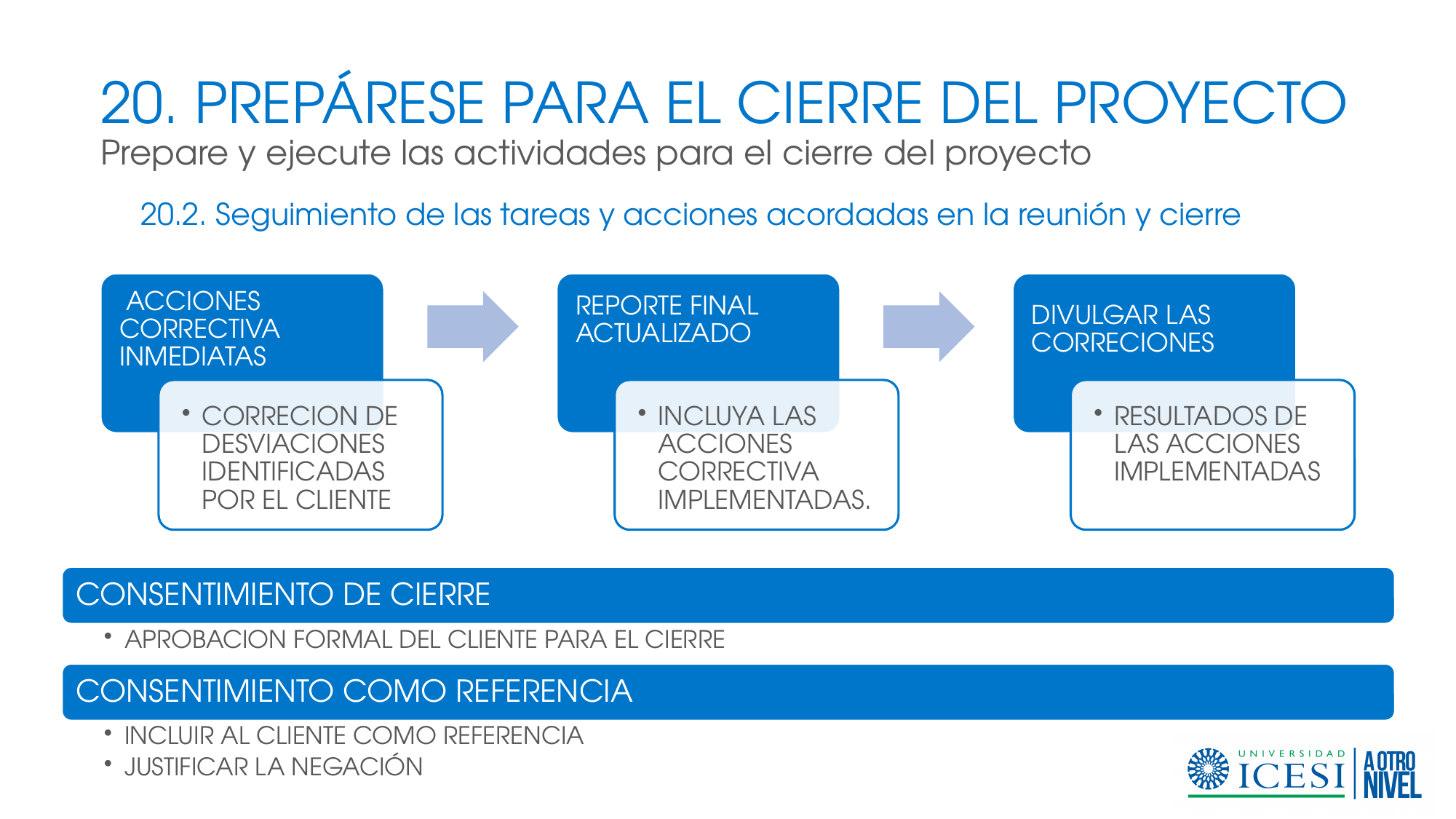

# 20. PREPÁRESE PARA EL CIERRE DEL PROYECTO Prepare y ejecute las actividades para el cierre del proyecto
20.2. Seguimiento de las tareas y acciones acordadas en la reunión y cierre
 ACCIONES CORRECTIVA INMEDIATAS
CORRECION DE DESVIACIONES IDENTIFICADAS POR EL CLIENTE

REPORTE FINAL ACTUALIZADO
INCLUYA LAS ACCIONES CORRECTIVA IMPLEMENTADAS.

DIVULGAR LAS CORRECIONES
RESULTADOS DE LAS ACCIONES IMPLEMENTADAS
CONSENTIMIENTO DE CIERRE
APROBACION FORMAL DEL CLIENTE PARA EL CIERRE
CONSENTIMIENTO COMO REFERENCIA
INCLUIR AL CLIENTE COMO REFERENCIA
JUSTIFICAR LA NEGACIÓN